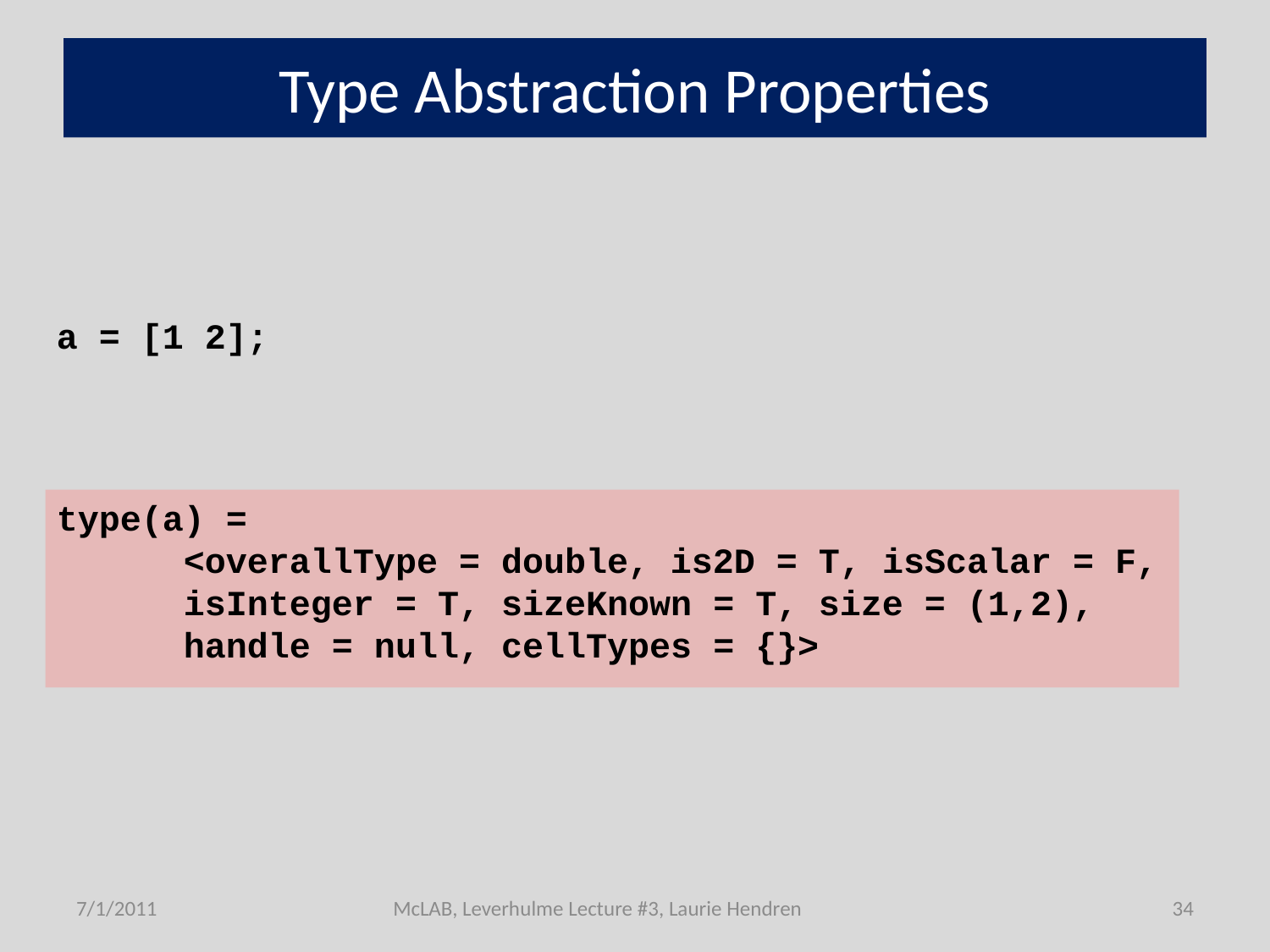

# Type Abstraction Properties
a = [1 2];
type(a) =
	<overallType = double, is2D = T, isScalar = F, 	isInteger = T, sizeKnown = T,	size = (1,2), 	handle = null, cellTypes = {}>
7/1/2011
McLAB, Leverhulme Lecture #3, Laurie Hendren
34